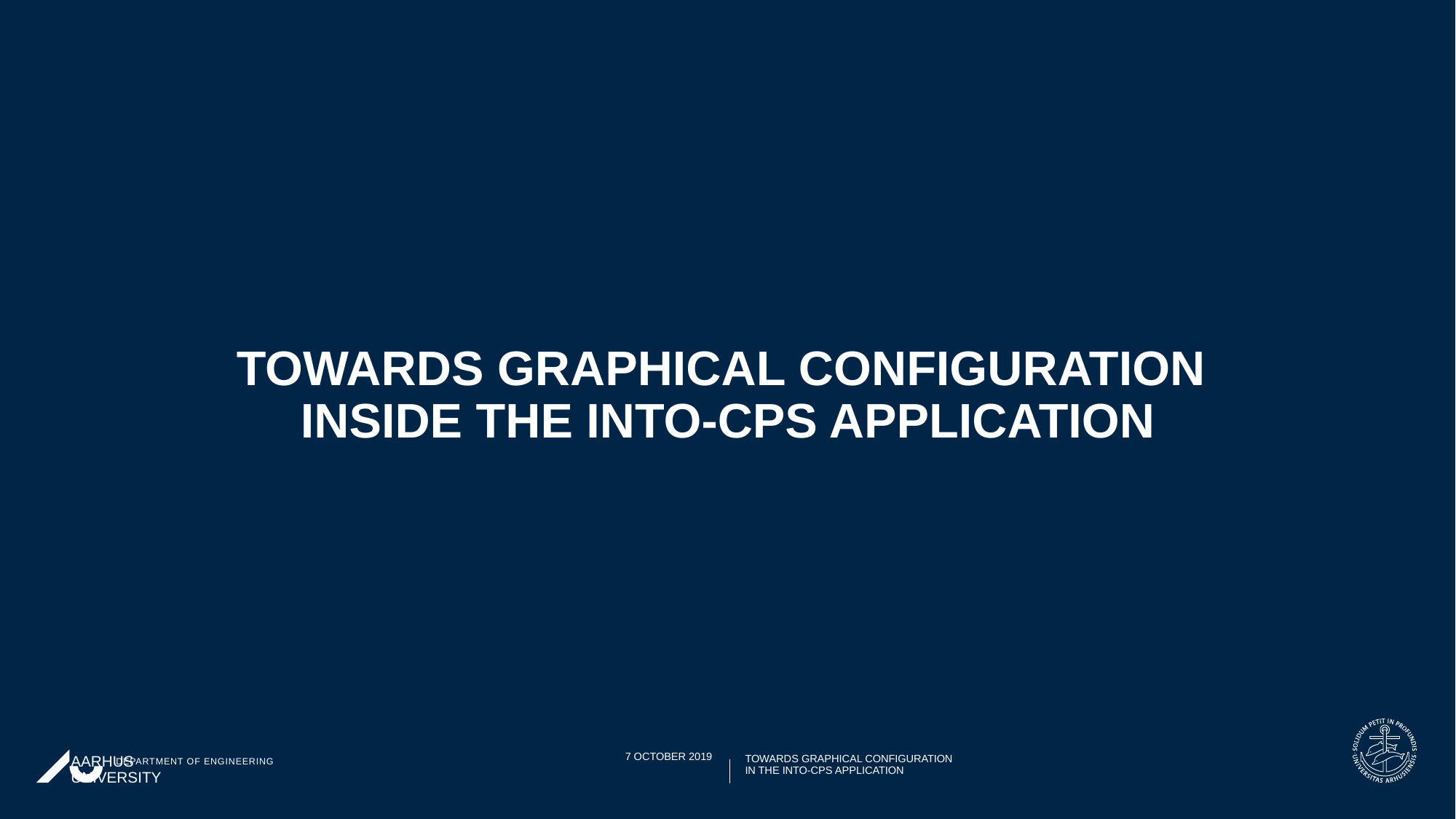

# Towards Graphical configuration inside the into-cps application